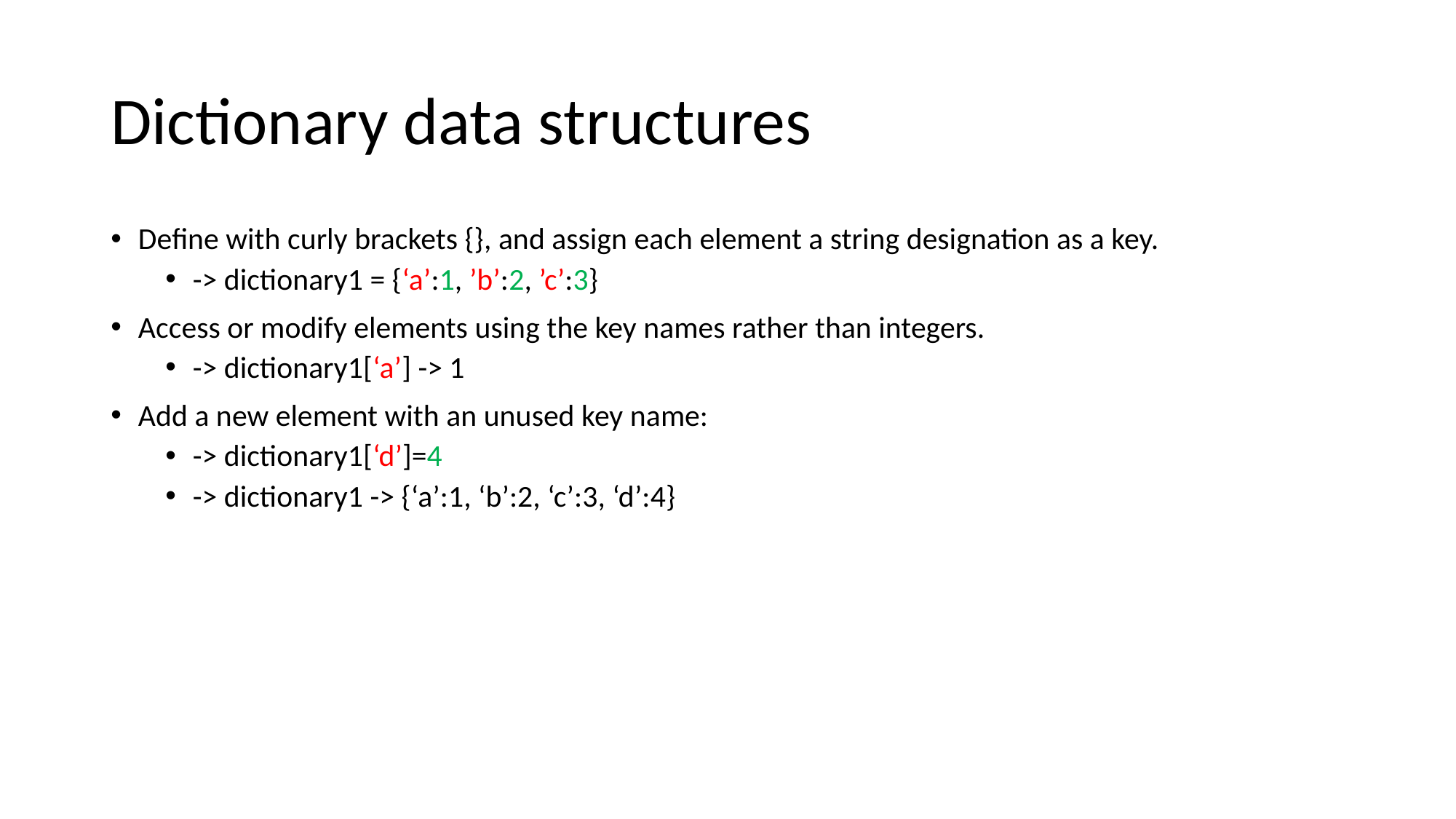

# Dictionary data structures
Define with curly brackets {}, and assign each element a string designation as a key.
-> dictionary1 = {‘a’:1, ’b’:2, ’c’:3}
Access or modify elements using the key names rather than integers.
-> dictionary1[‘a’] -> 1
Add a new element with an unused key name:
-> dictionary1[‘d’]=4
-> dictionary1 -> {‘a’:1, ‘b’:2, ‘c’:3, ‘d’:4}